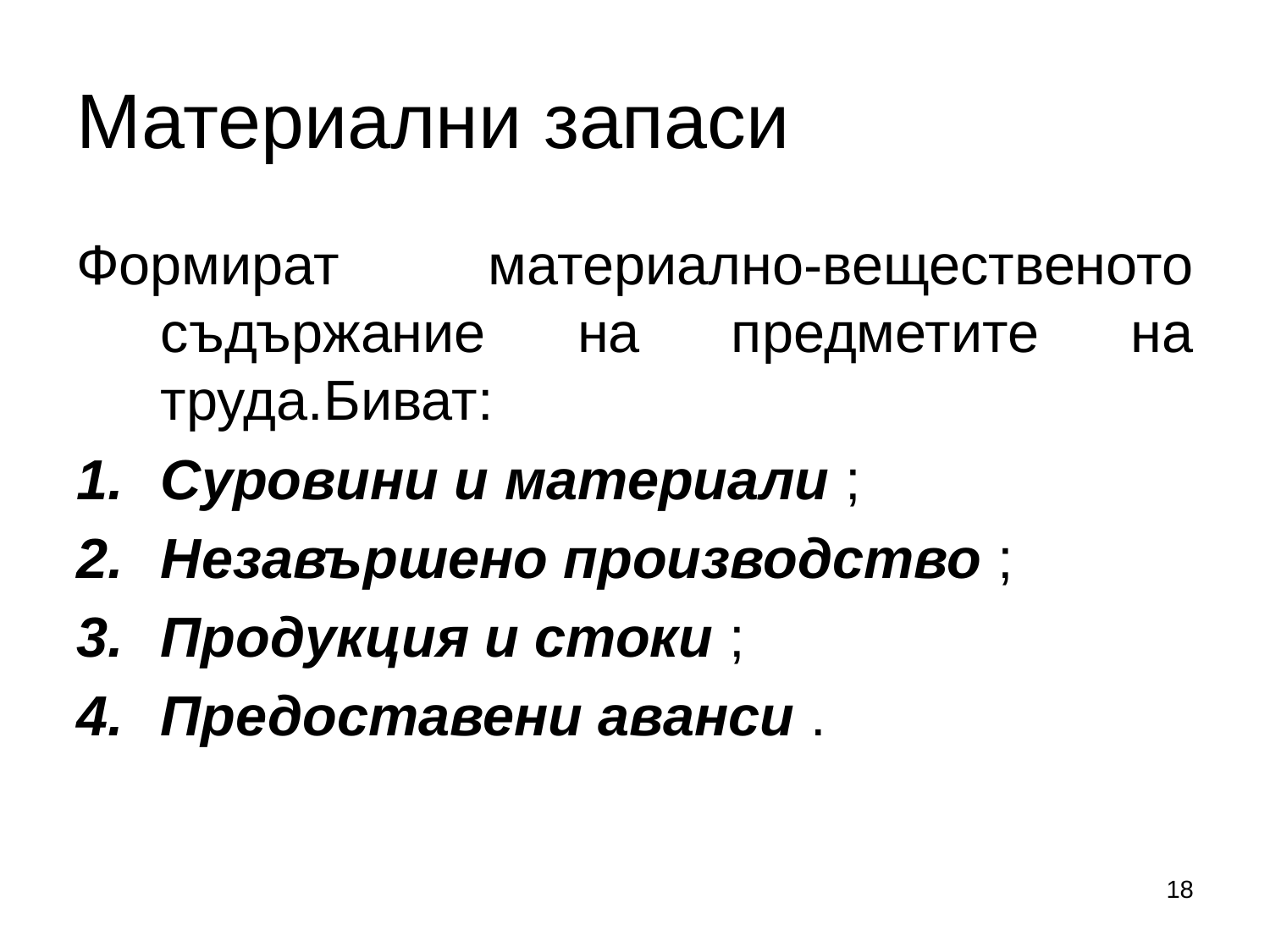

# Материални запаси
Формират материално-вещественото съдържание на предметите на труда.Биват:
Суровини и материали ;
Незавършено производство ;
Продукция и стоки ;
Предоставени аванси .

18